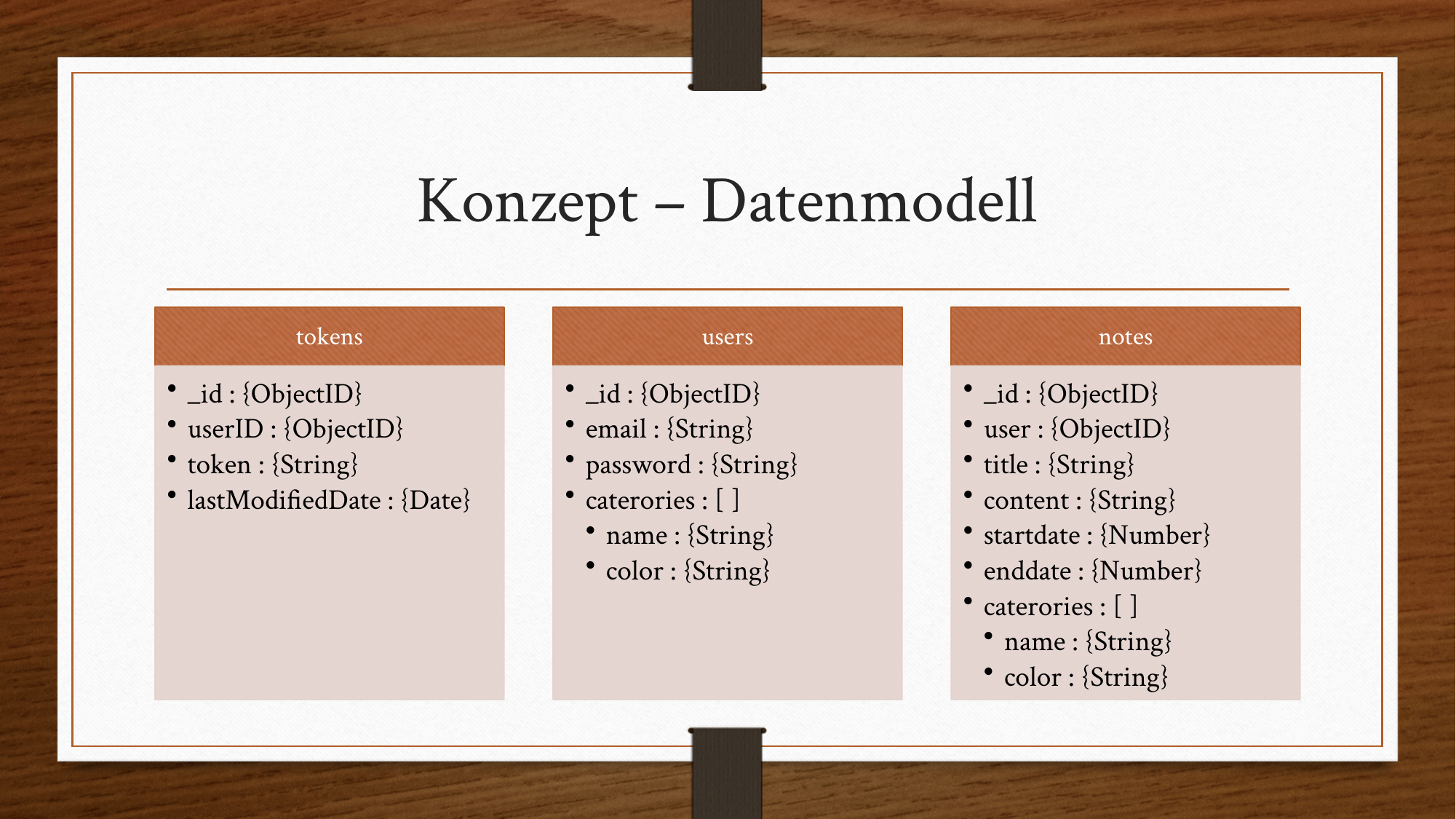

# Konzept – Datenmodell
tokens
_id : {ObjectID}
userID : {ObjectID}
token : {String}
lastModifiedDate : {Date}
users
_id : {ObjectID}
email : {String}
password : {String}
caterories : [ ]
name : {String}
color : {String}
notes
_id : {ObjectID}
user : {ObjectID}
title : {String}
content : {String}
startdate : {Number}
enddate : {Number}
caterories : [ ]
name : {String}
color : {String}